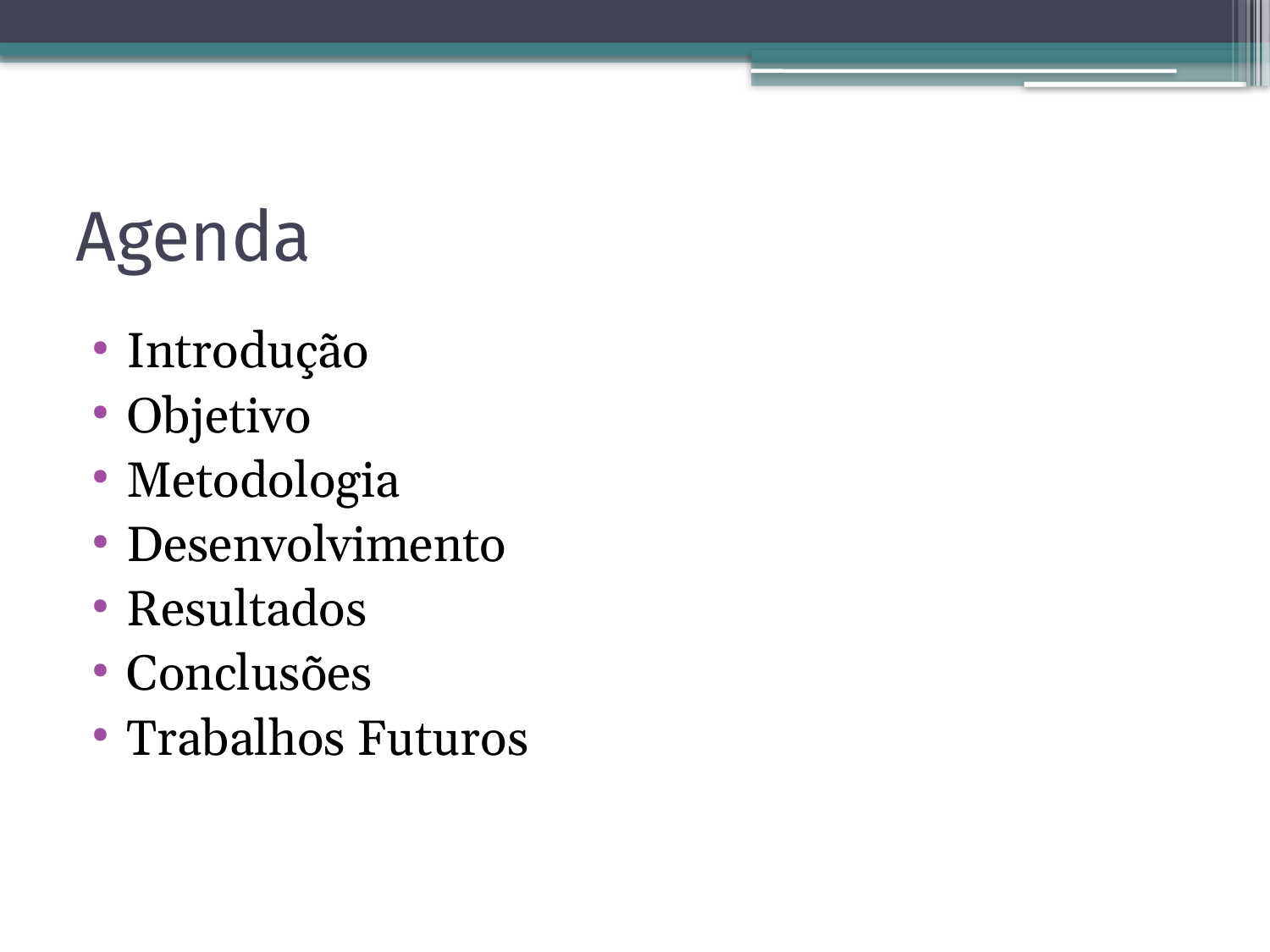

# Agenda
Introdução
Objetivo
Metodologia
Desenvolvimento
Resultados
Conclusões
Trabalhos Futuros